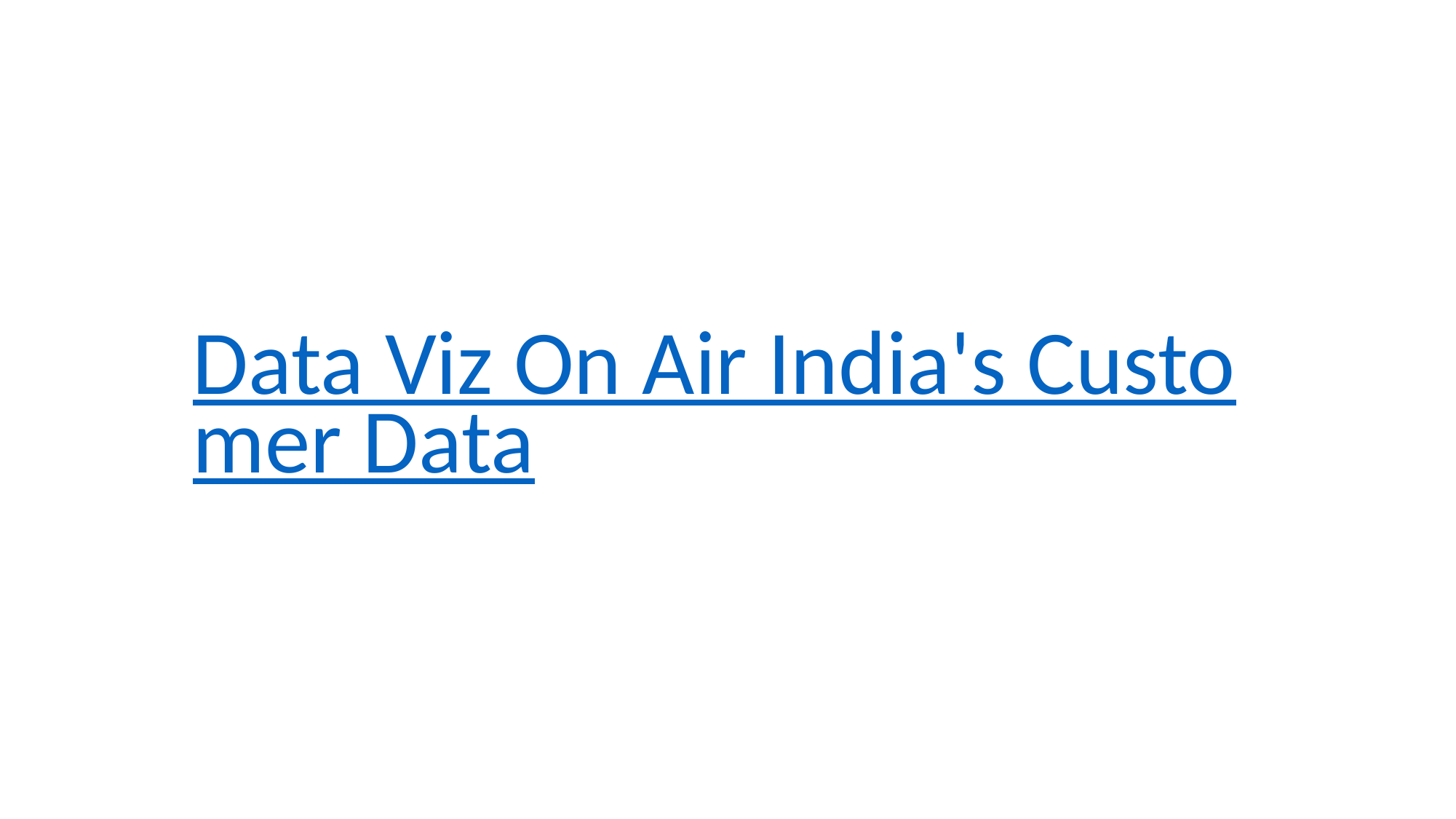

# Data Viz On Air India's Customer Data